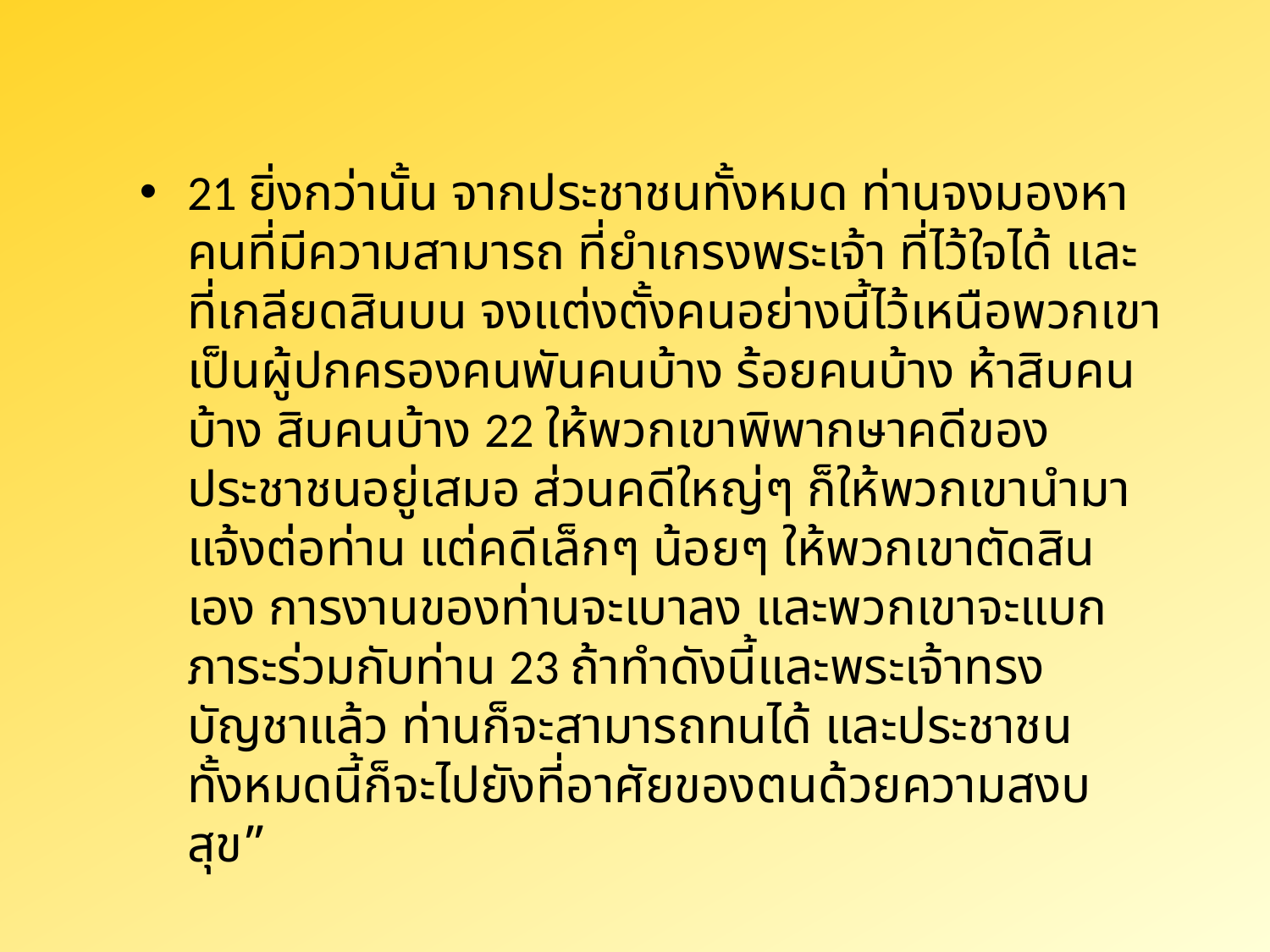

21 ยิ่งกว่านั้น จากประชาชนทั้งหมด ท่านจงมองหาคนที่มีความสามารถ ที่ยำเกรงพระเจ้า ที่ไว้ใจได้ และที่เกลียดสินบน จงแต่งตั้งคนอย่างนี้ไว้เหนือพวกเขา เป็นผู้ปกครองคนพันคนบ้าง ร้อยคนบ้าง ห้าสิบคนบ้าง สิบคนบ้าง 22 ให้พวกเขาพิพากษาคดีของประชาชนอยู่เสมอ ส่วนคดีใหญ่ๆ ก็ให้พวกเขานำมาแจ้งต่อท่าน แต่คดีเล็กๆ น้อยๆ ให้พวกเขาตัดสินเอง การงานของท่านจะเบาลง และพวกเขาจะแบกภาระร่วมกับท่าน 23 ถ้าทำดังนี้และพระเจ้าทรงบัญชาแล้ว ท่านก็จะสามารถทนได้ และประชาชนทั้งหมดนี้ก็จะไปยังที่อาศัยของตนด้วยความสงบสุข”